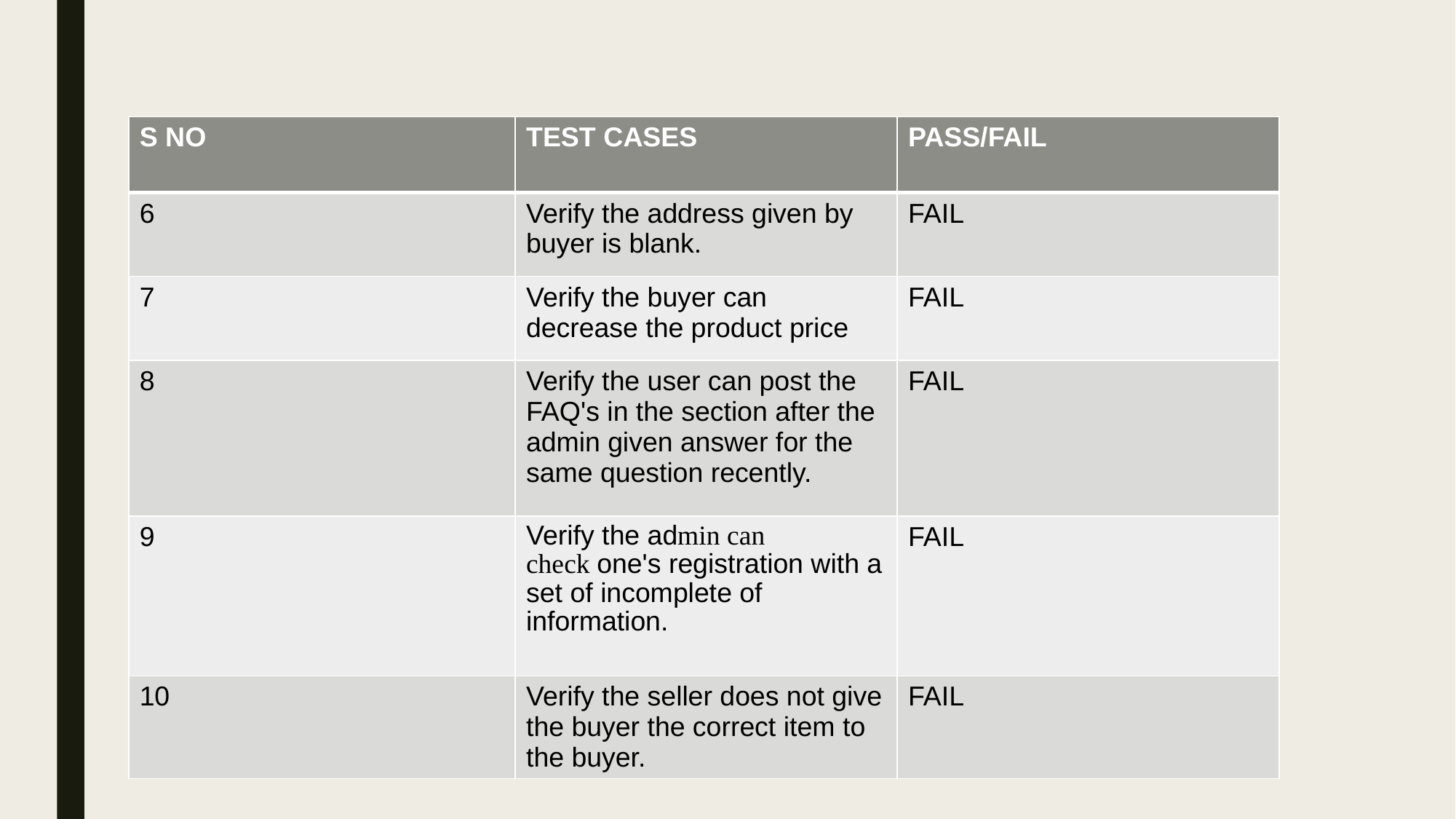

#
| S NO | TEST CASES | PASS/FAIL |
| --- | --- | --- |
| 6 | Verify the address given by buyer is blank. | FAIL |
| 7 | Verify the buyer can decrease the product price | FAIL |
| 8 | Verify the user can post the FAQ's in the section after the admin given answer for the same question recently. | FAIL |
| 9 | Verify the admin can check one's registration with a set of incomplete of information. | FAIL |
| 10 | Verify the seller does not give the buyer the correct item to the buyer. | FAIL |